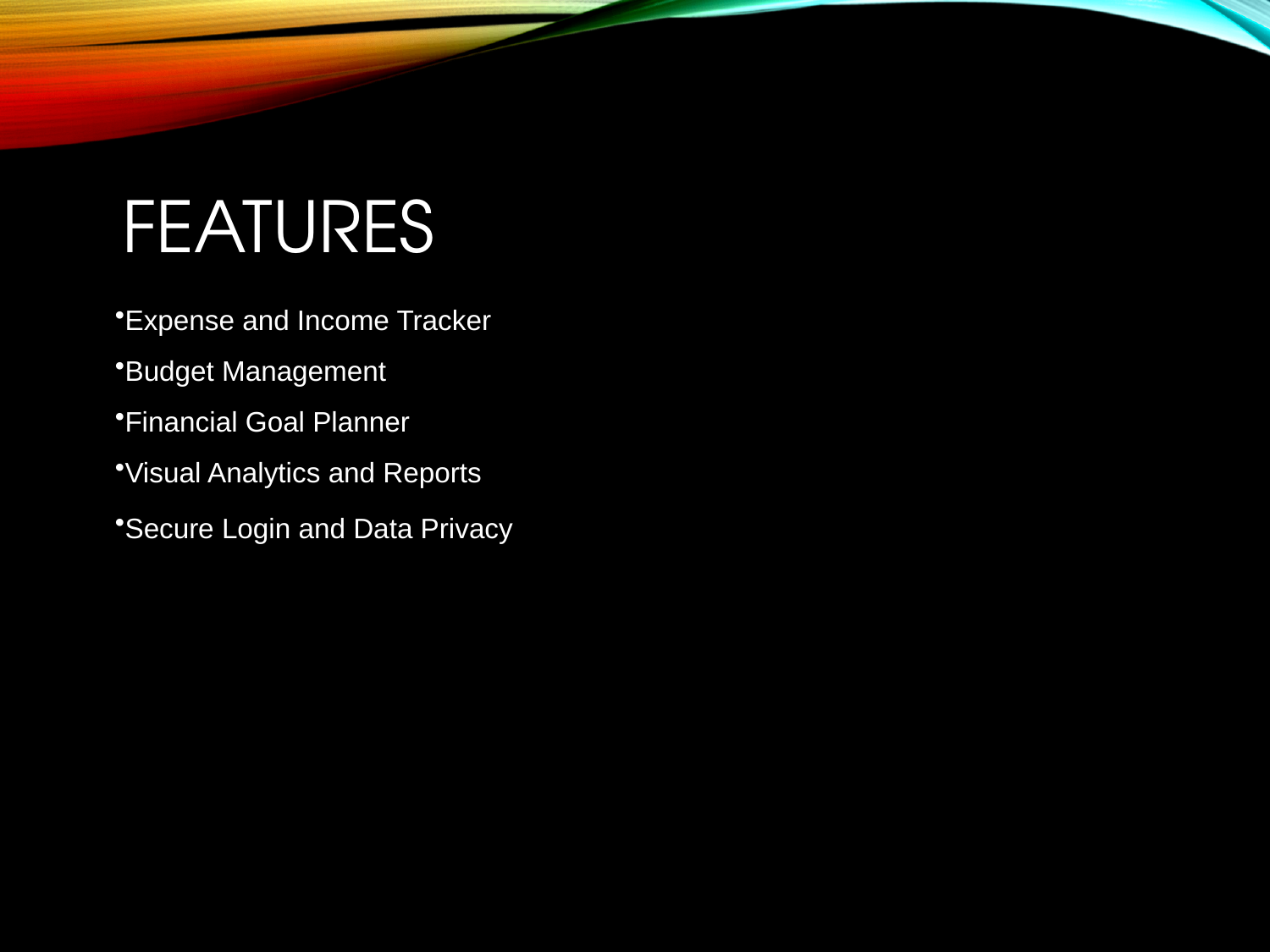

# Features

Expense and Income Tracker
Budget Management
Financial Goal Planner
Visual Analytics and Reports
Secure Login and Data Privacy